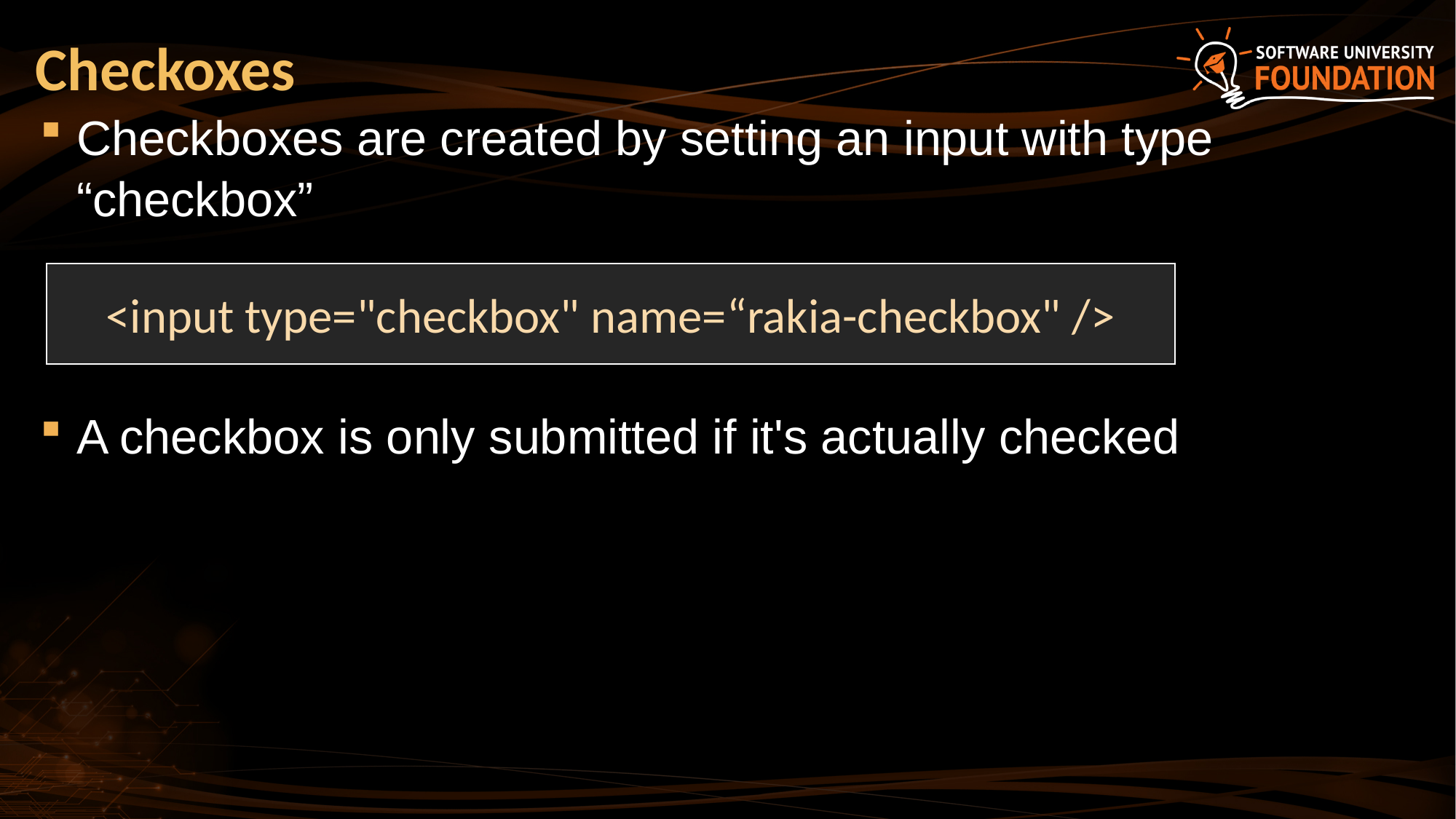

# Checkoxes
Checkboxes are created by setting an input with type “checkbox”

A checkbox is only submitted if it's actually checked
<input type="checkbox" name=“rakia-checkbox" />